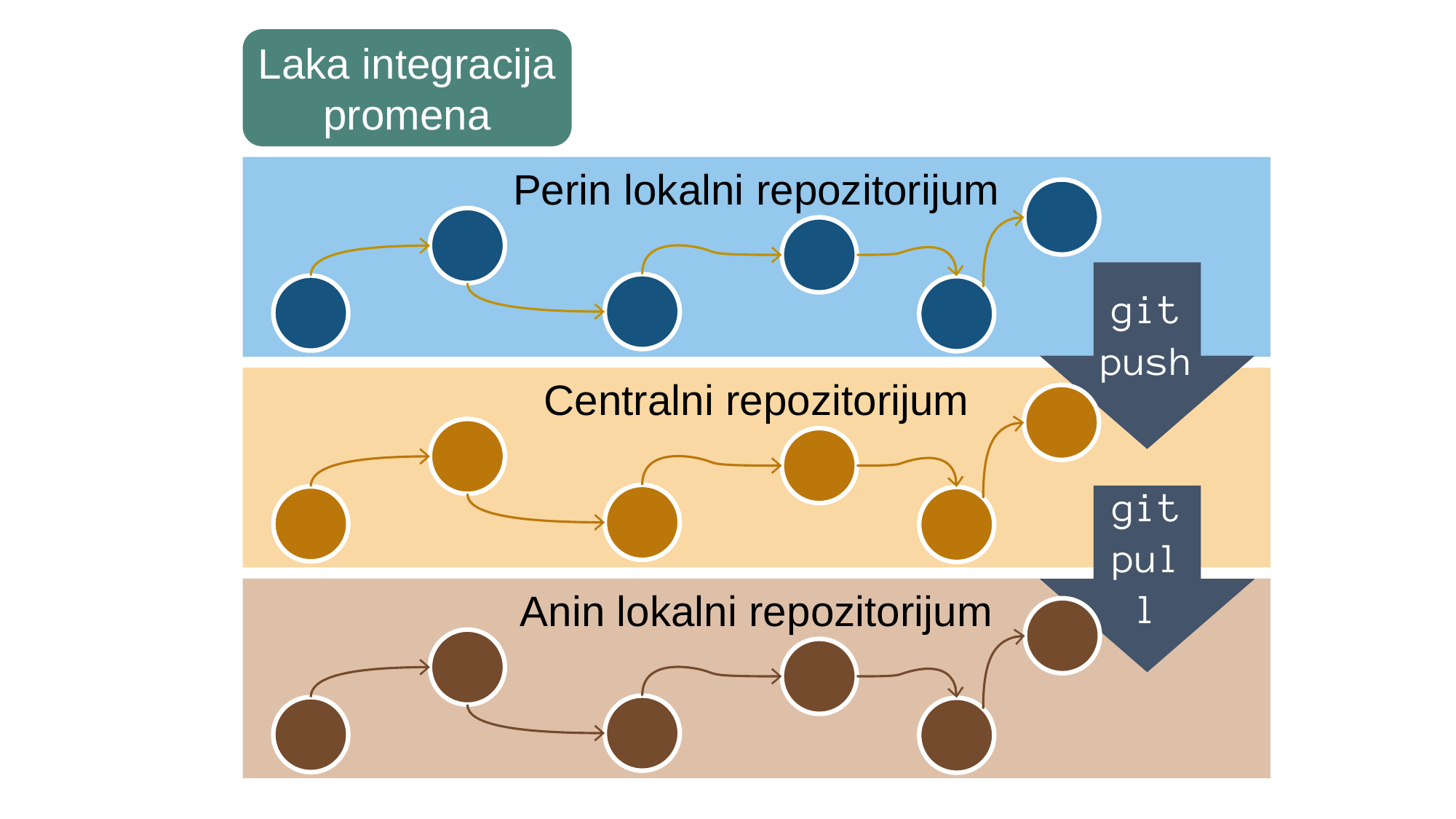

Autorstvo promene koda

Razrešavanje konflikta
Laka integracija promena
Perin lokalni repozitorijum

git push

Centralni repozitorijum

git pull
Anin lokalni repozitorijum